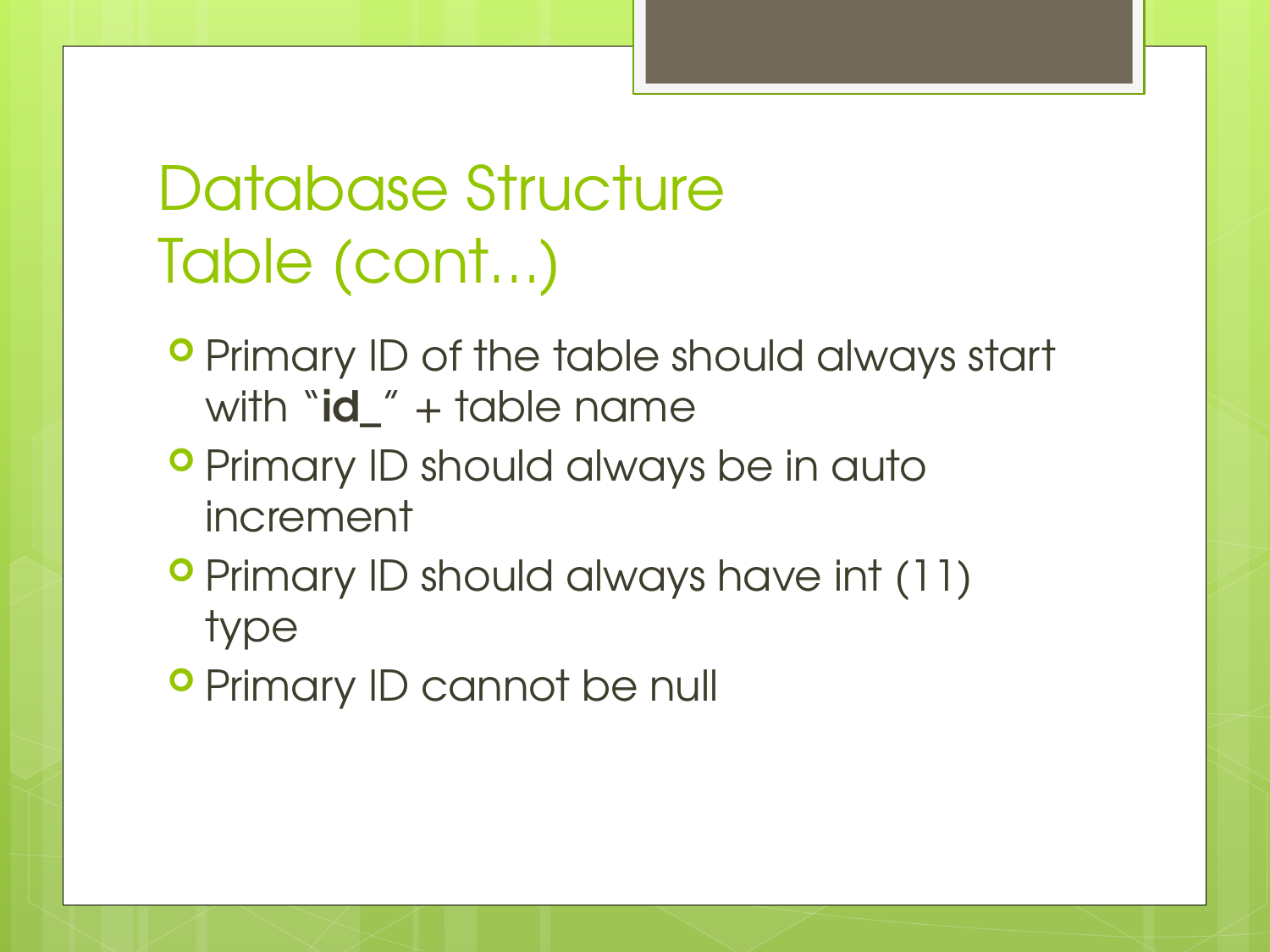

# Database Structure Table (cont…)
Primary ID of the table should always start with “id_” + table name
Primary ID should always be in auto increment
Primary ID should always have int (11) type
Primary ID cannot be null